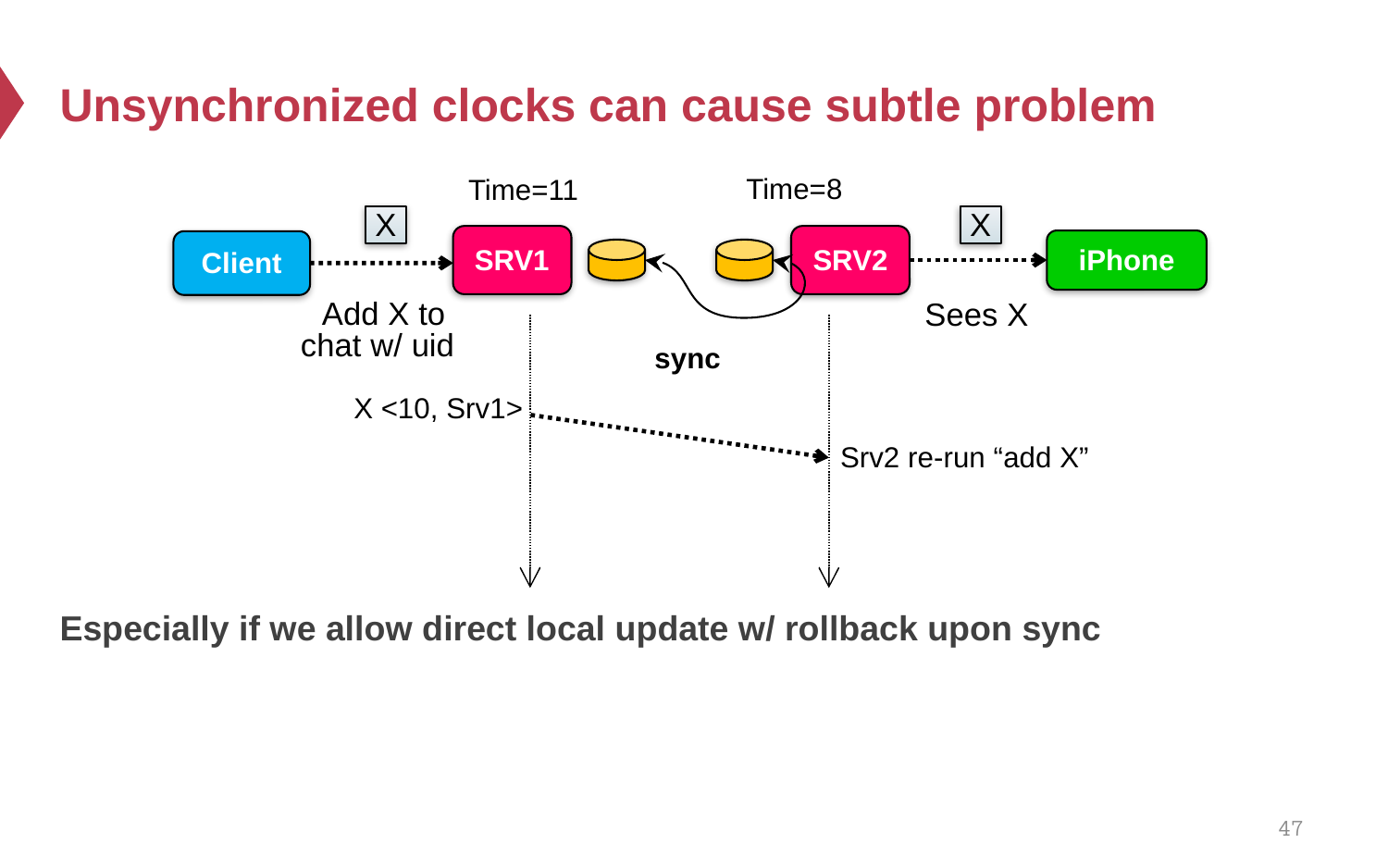

# Unsynchronized clocks can cause subtle problem
Time=8
Time=11
X
X
SRV1
SRV2
iPhone
Client

Add X to
chat w/ uid
Sees X
sync
X <10, Srv1>
Srv2 re-run “add X”
Especially if we allow direct local update w/ rollback upon sync
47